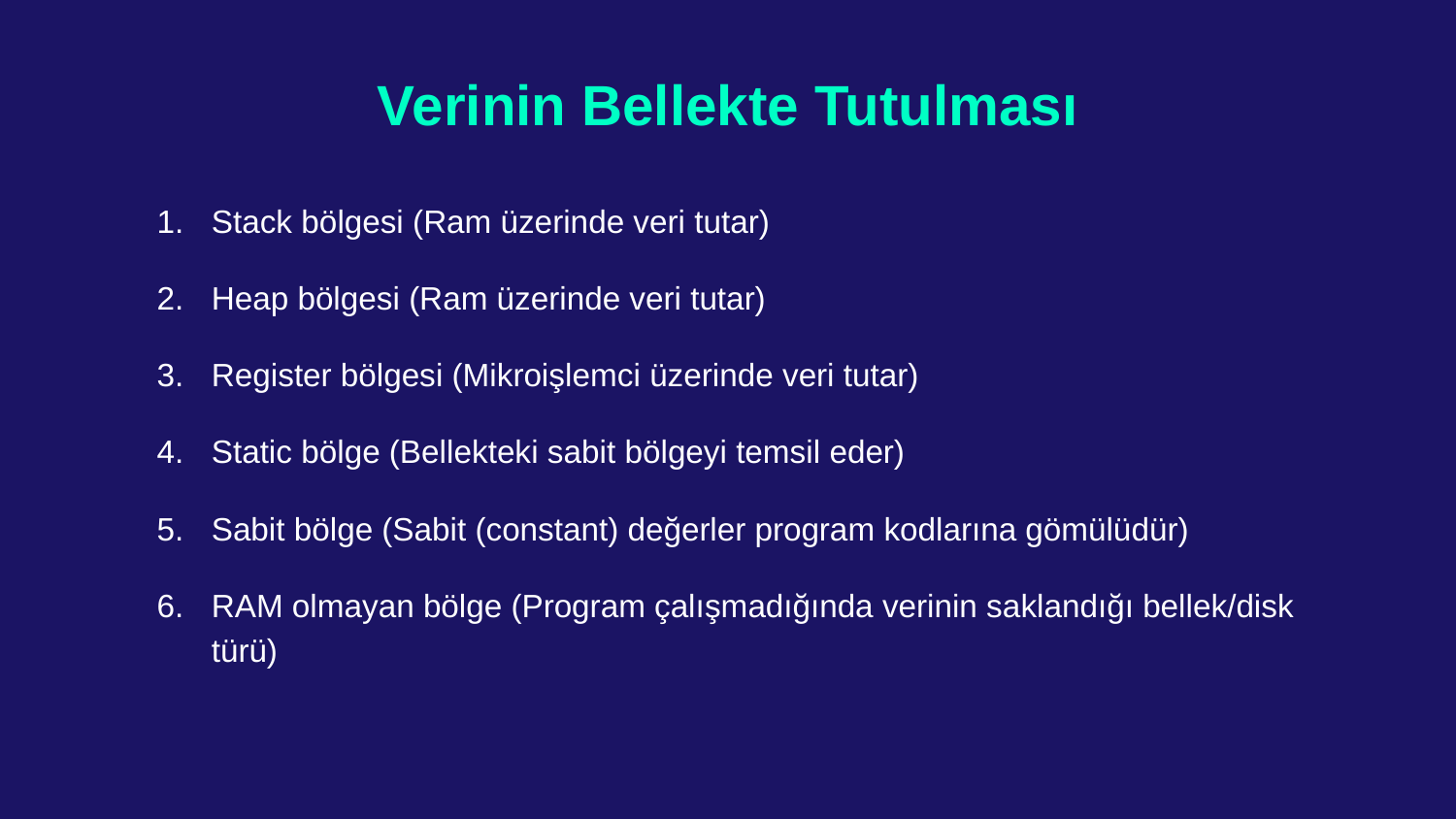

# Verinin Bellekte Tutulması
Stack bölgesi (Ram üzerinde veri tutar)
Heap bölgesi (Ram üzerinde veri tutar)
Register bölgesi (Mikroişlemci üzerinde veri tutar)
Static bölge (Bellekteki sabit bölgeyi temsil eder)
Sabit bölge (Sabit (constant) değerler program kodlarına gömülüdür)
RAM olmayan bölge (Program çalışmadığında verinin saklandığı bellek/disk türü)